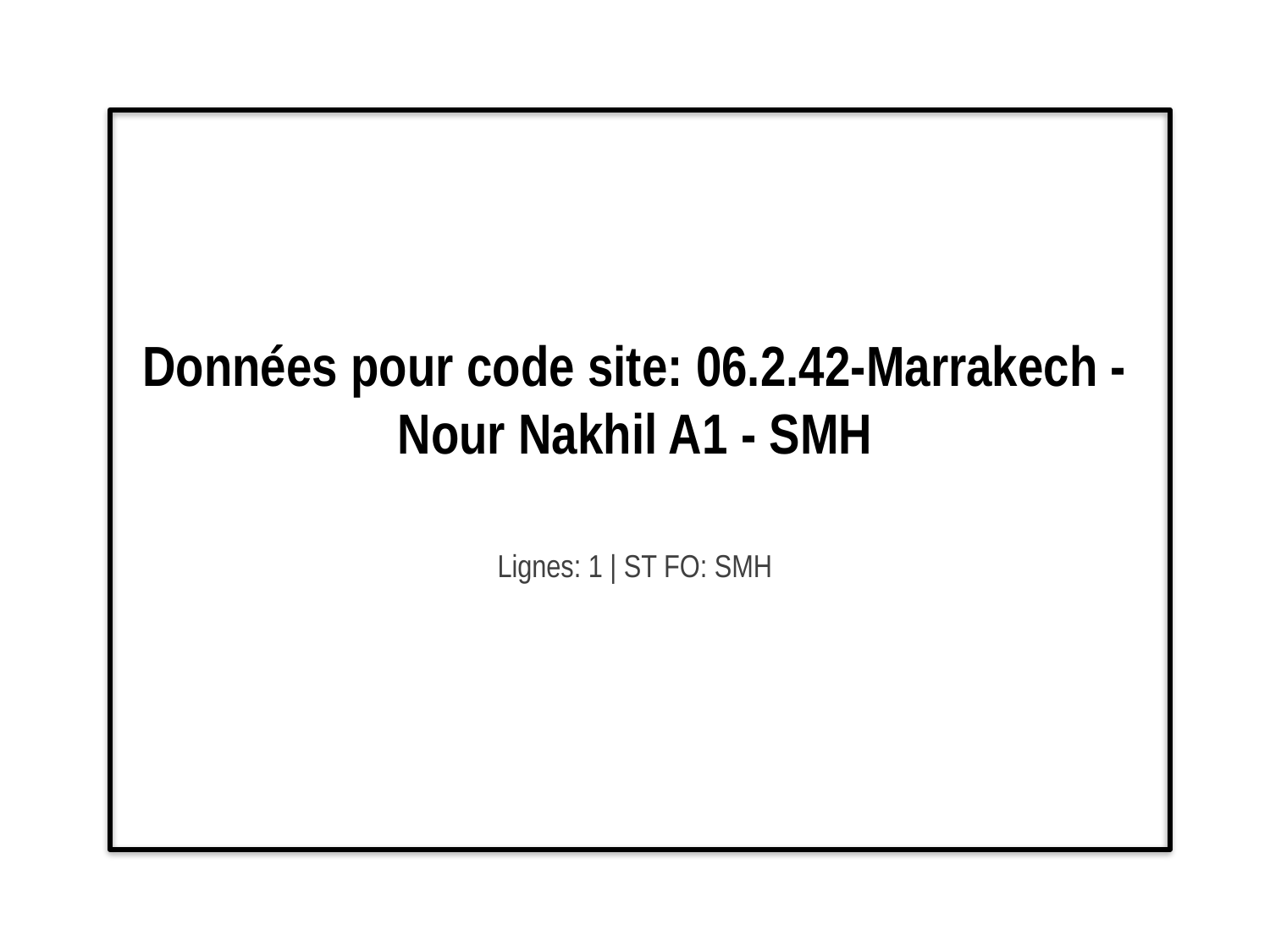

# Données pour code site: 06.2.42-Marrakech - Nour Nakhil A1 - SMH
Lignes: 1 | ST FO: SMH